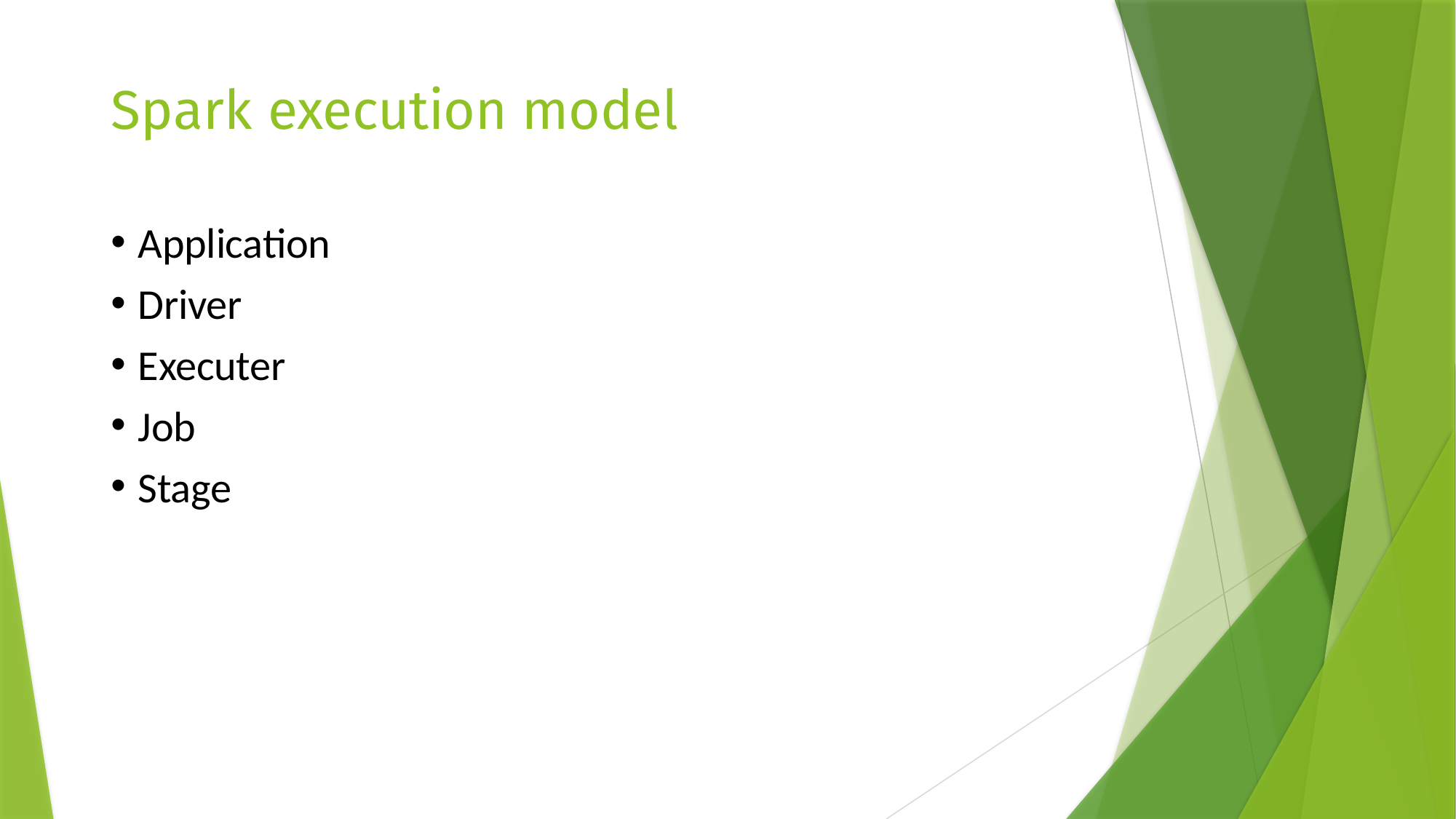

# Spark execution model
Application
Driver
Executer
Job
Stage